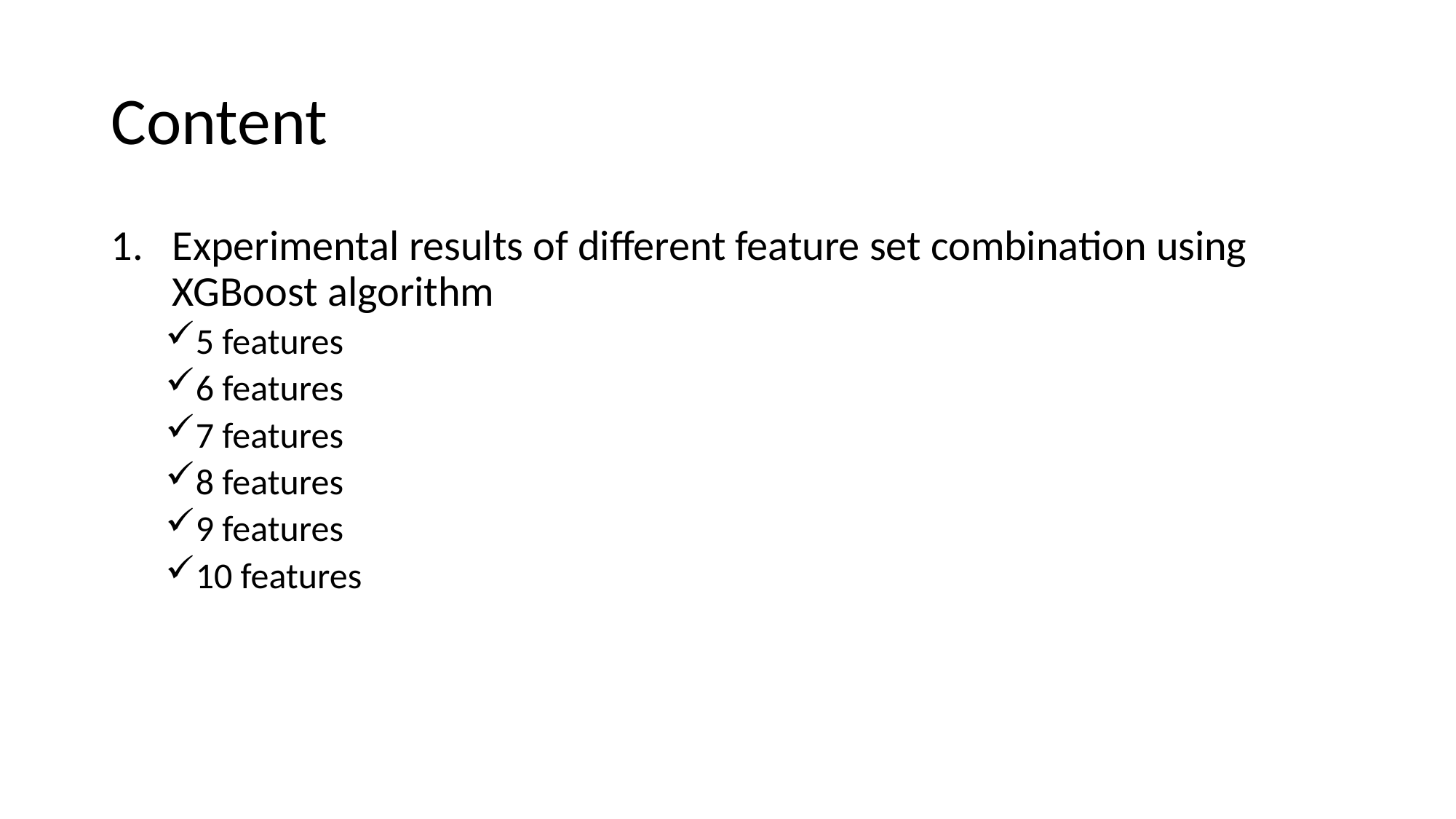

# Content
Experimental results of different feature set combination using XGBoost algorithm
5 features
6 features
7 features
8 features
9 features
10 features